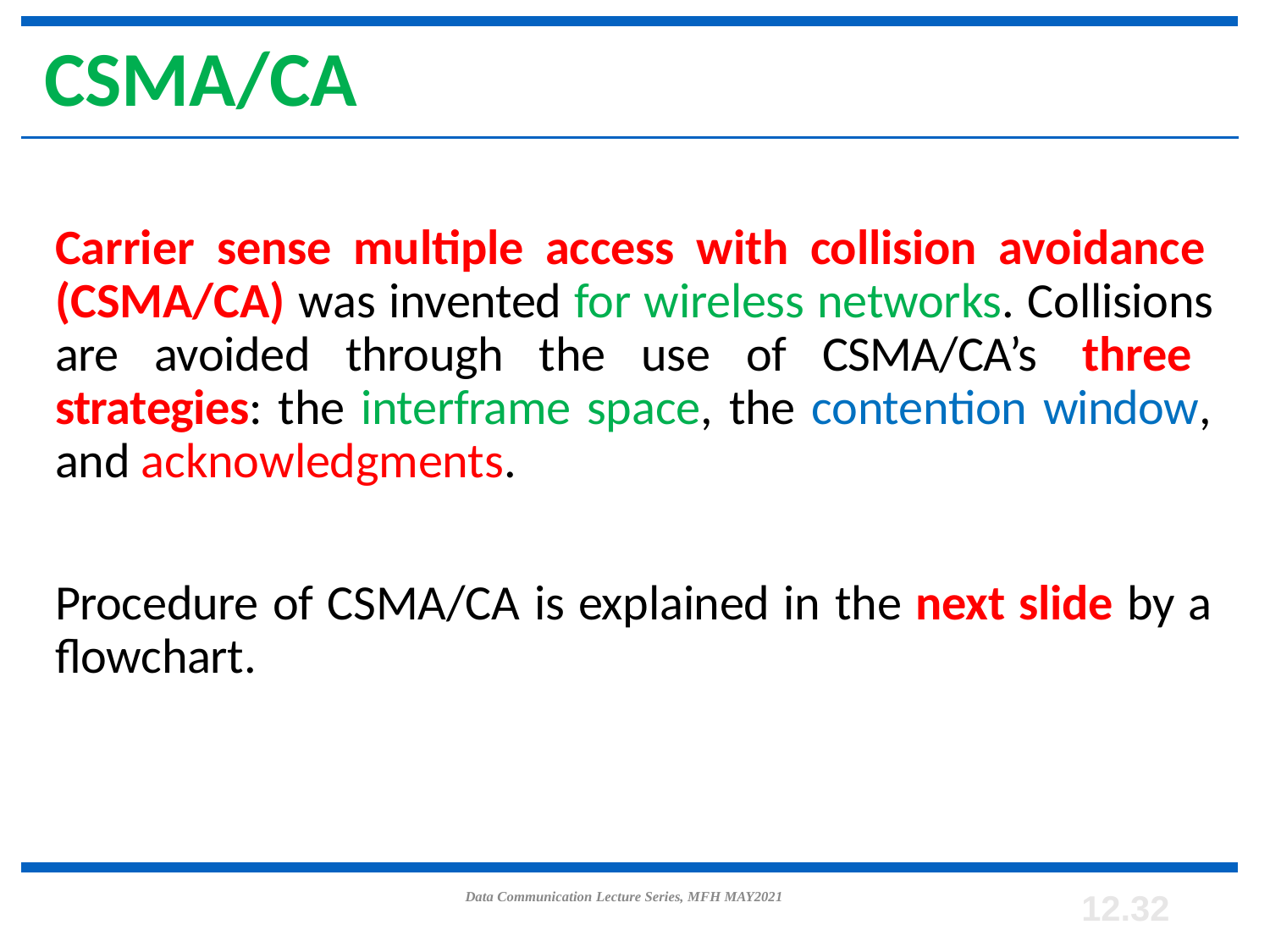

# CSMA/CA

Carrier sense multiple access with collision avoidance  (CSMA/CA) was invented for wireless networks. Collisions  are avoided through the use of CSMA/CA’s three  strategies: the interframe space, the contention window,  and acknowledgments.

Procedure of CSMA/CA is explained in the next slide by a  flowchart.

Data Communication Lecture Series, MFH MAY2021
12.32